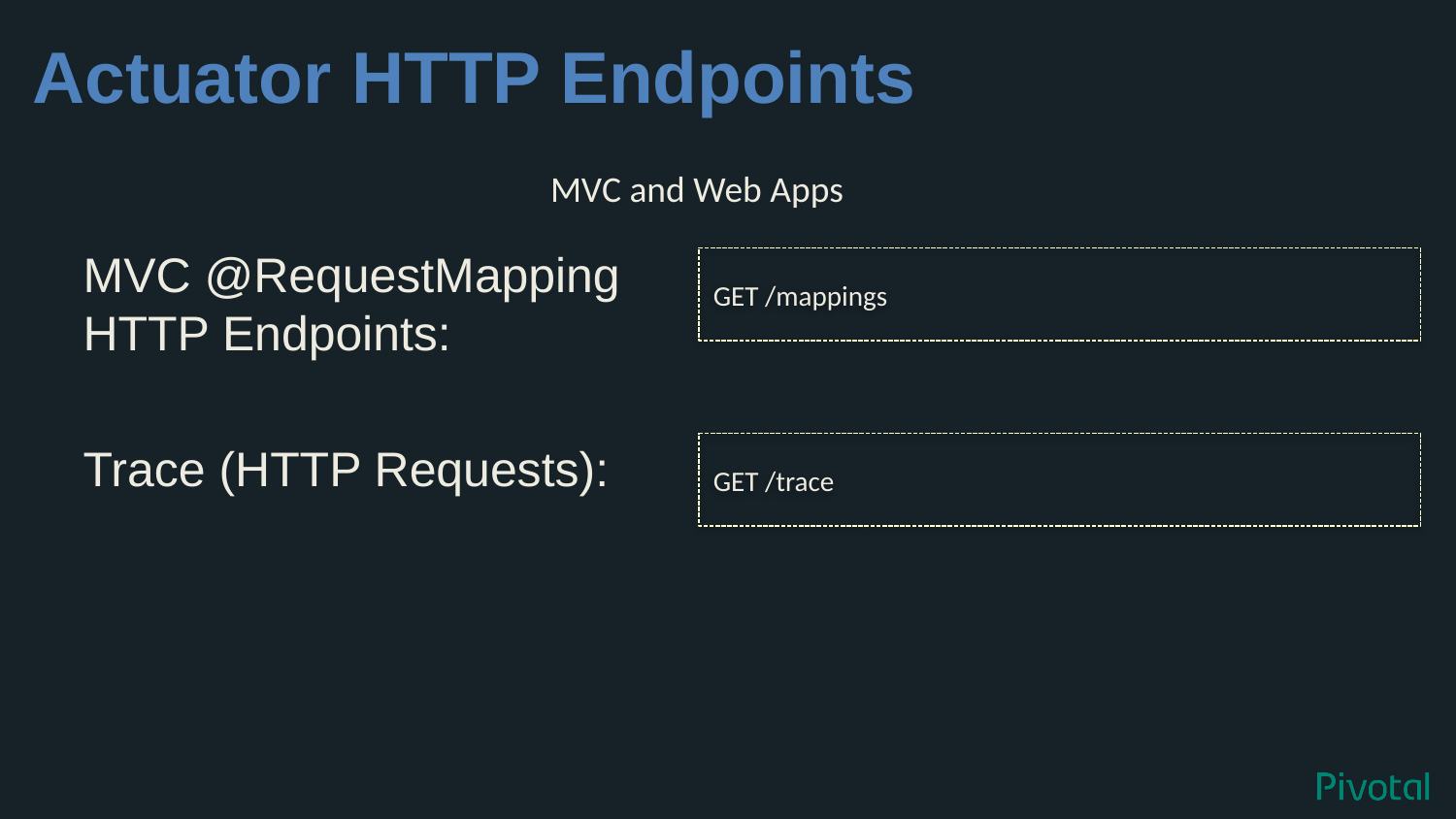

# Actuator HTTP Endpoints

MVC @RequestMapping HTTP Endpoints:

Trace (HTTP Requests):

MVC and Web Apps
GET /mappings
GET /trace